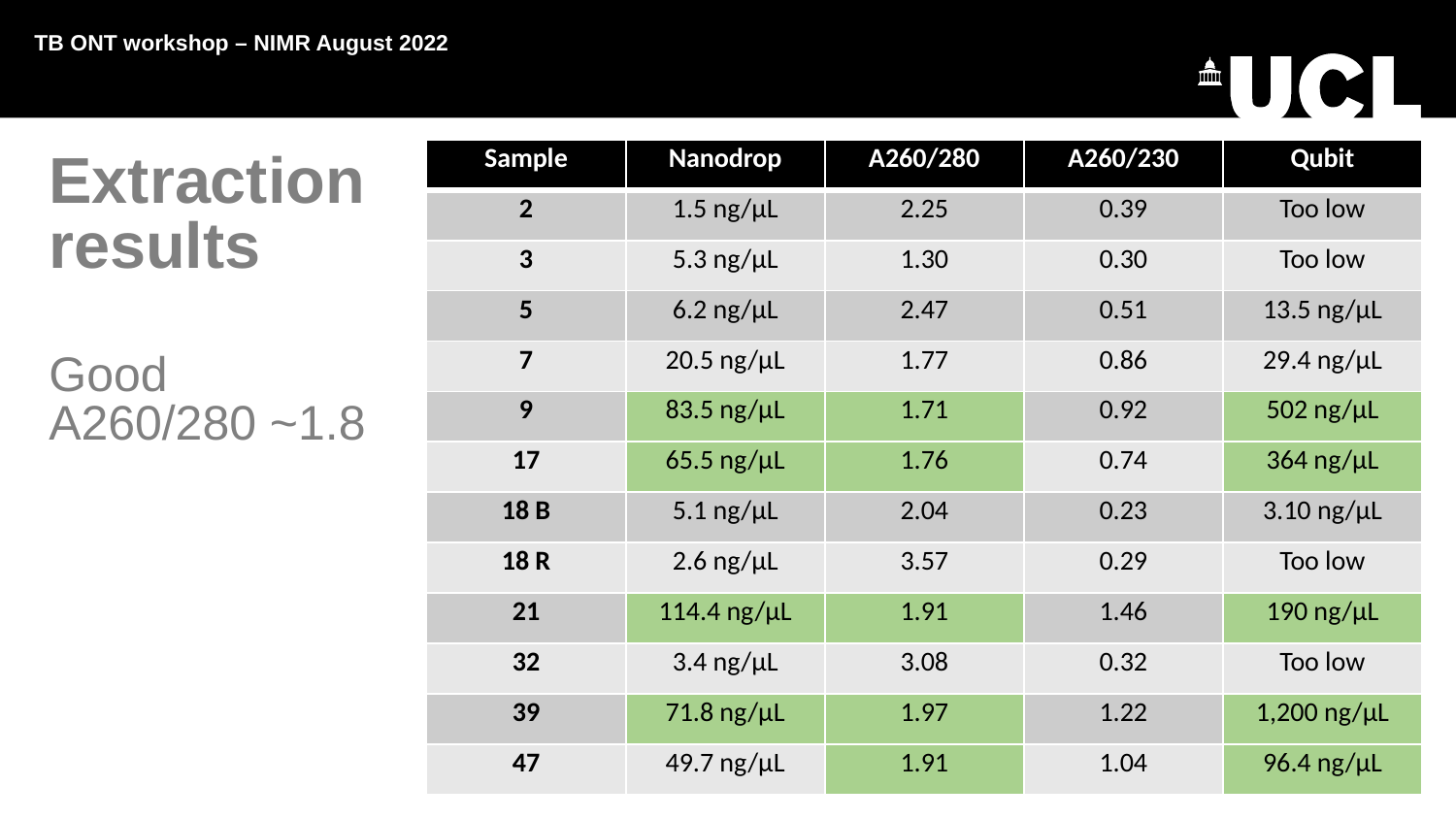

TB ONT workshop – NIMR August 2022
| Sample | Nanodrop | A260/280 | A260/230 | Qubit |
| --- | --- | --- | --- | --- |
| 2 | 1.5 ng/µL | 2.25 | 0.39 | Too low |
| 3 | 5.3 ng/µL | 1.30 | 0.30 | Too low |
| 5 | 6.2 ng/µL | 2.47 | 0.51 | 13.5 ng/µL |
| 7 | 20.5 ng/µL | 1.77 | 0.86 | 29.4 ng/µL |
| 9 | 83.5 ng/µL | 1.71 | 0.92 | 502 ng/µL |
| 17 | 65.5 ng/µL | 1.76 | 0.74 | 364 ng/µL |
| 18 B | 5.1 ng/µL | 2.04 | 0.23 | 3.10 ng/µL |
| 18 R | 2.6 ng/µL | 3.57 | 0.29 | Too low |
| 21 | 114.4 ng/µL | 1.91 | 1.46 | 190 ng/µL |
| 32 | 3.4 ng/µL | 3.08 | 0.32 | Too low |
| 39 | 71.8 ng/µL | 1.97 | 1.22 | 1,200 ng/µL |
| 47 | 49.7 ng/µL | 1.91 | 1.04 | 96.4 ng/µL |
Extraction results

Good A260/280 ~1.8